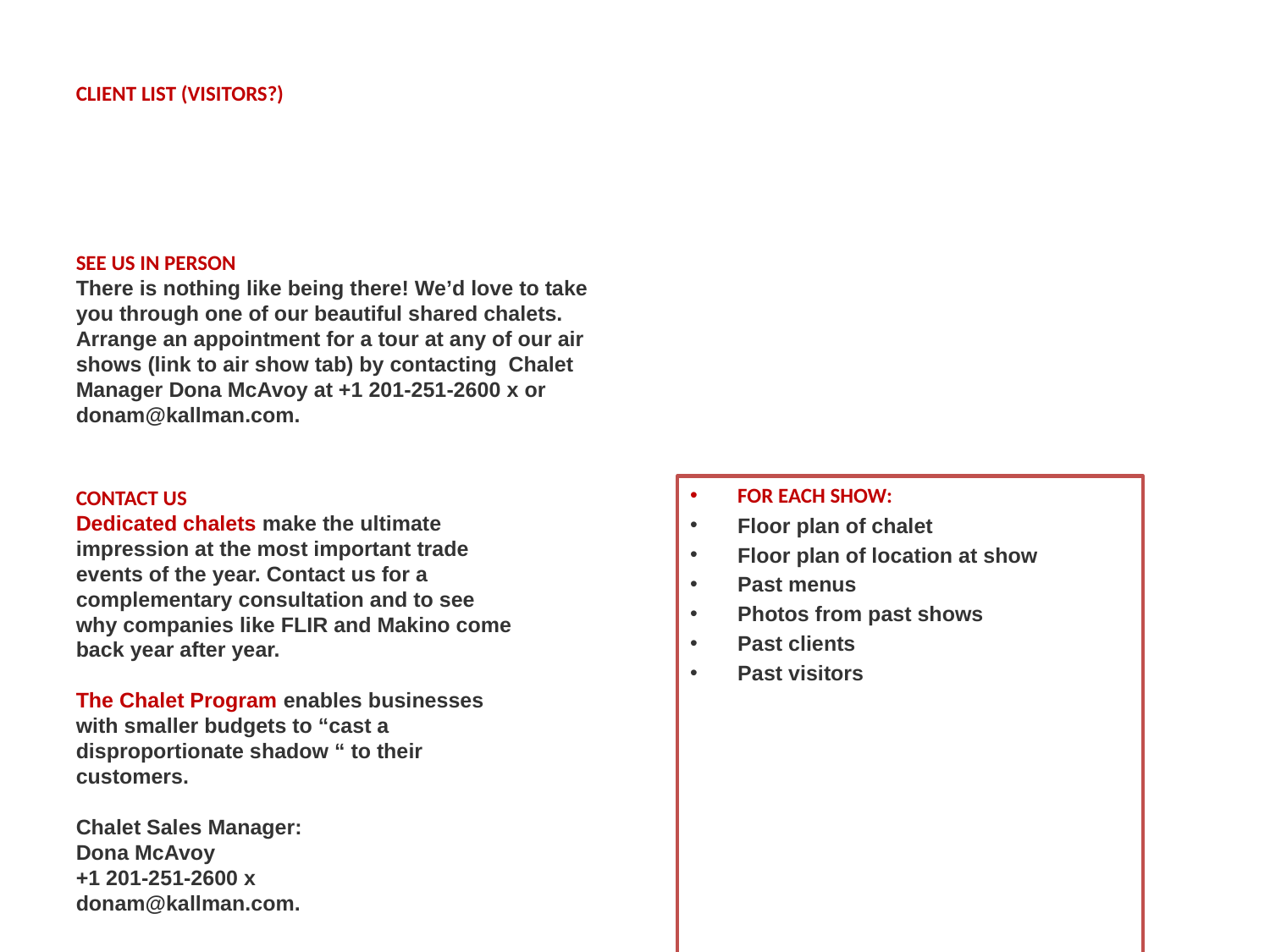

#
CLIENT LIST (VISITORS?)

SEE US IN PERSON
There is nothing like being there! We’d love to take you through one of our beautiful shared chalets.  Arrange an appointment for a tour at any of our air shows (link to air show tab) by contacting  Chalet Manager Dona McAvoy at +1 201-251-2600 x or donam@kallman.com.
FOR EACH SHOW:
Floor plan of chalet
Floor plan of location at show
Past menus
Photos from past shows
Past clients
Past visitors
CONTACT US
Dedicated chalets make the ultimate impression at the most important trade events of the year. Contact us for a complementary consultation and to see why companies like FLIR and Makino come back year after year.

The Chalet Program enables businesses with smaller budgets to “cast a disproportionate shadow “ to their customers.

Chalet Sales Manager:
Dona McAvoy
+1 201-251-2600 x
donam@kallman.com.